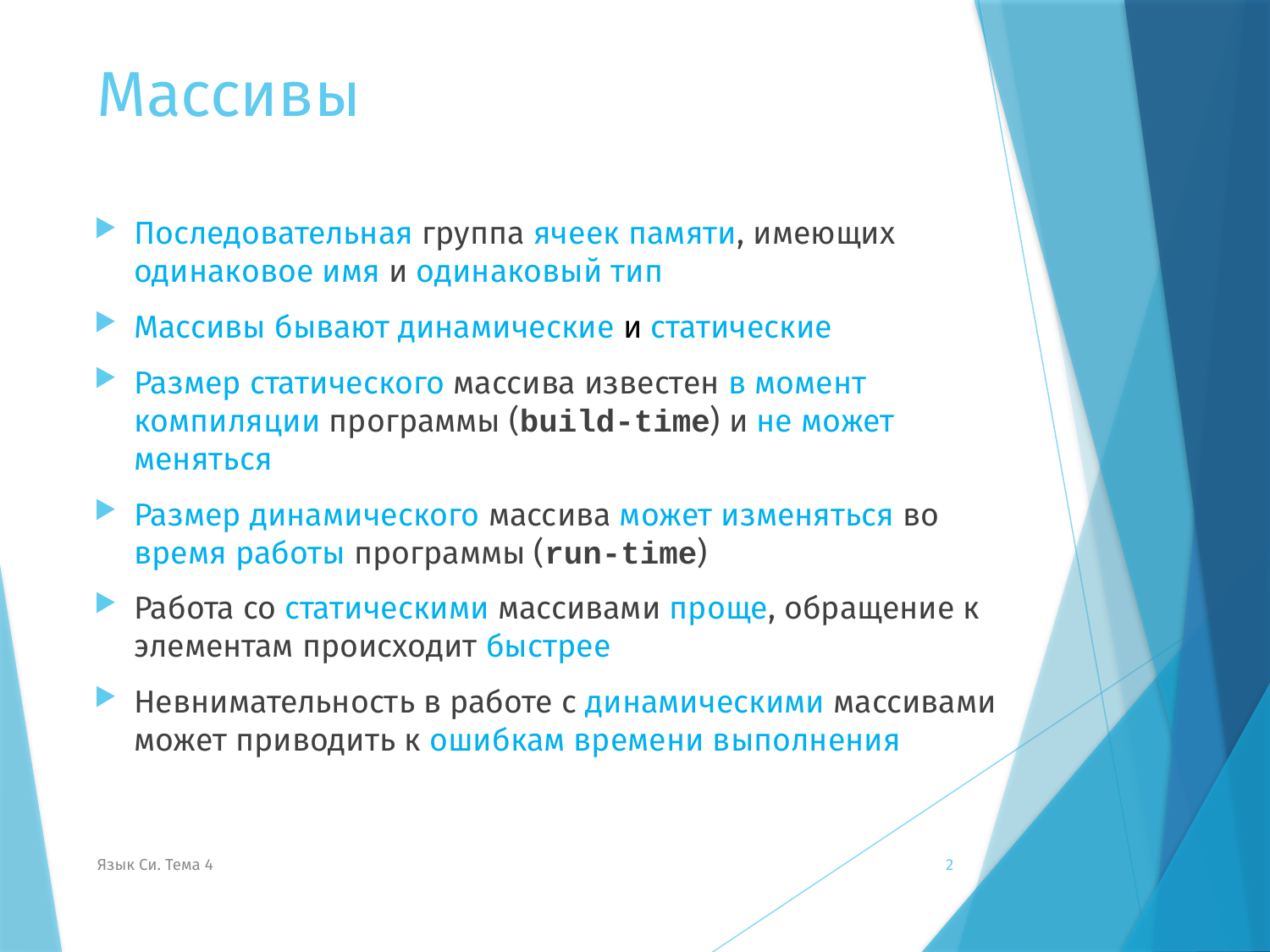

# Массивы
Последовательная группа ячеек памяти, имеющих одинаковое имя и одинаковый тип
Массивы бывают динамические и статические
Размер статического массива известен в момент компиляции программы (build-time) и не может меняться
Размер динамического массива может изменяться во время работы программы (run-time)
Работа со статическими массивами проще, обращение к элементам происходит быстрее
Невнимательность в работе с динамическими массивами может приводить к ошибкам времени выполнения
Язык Си. Тема 4
2